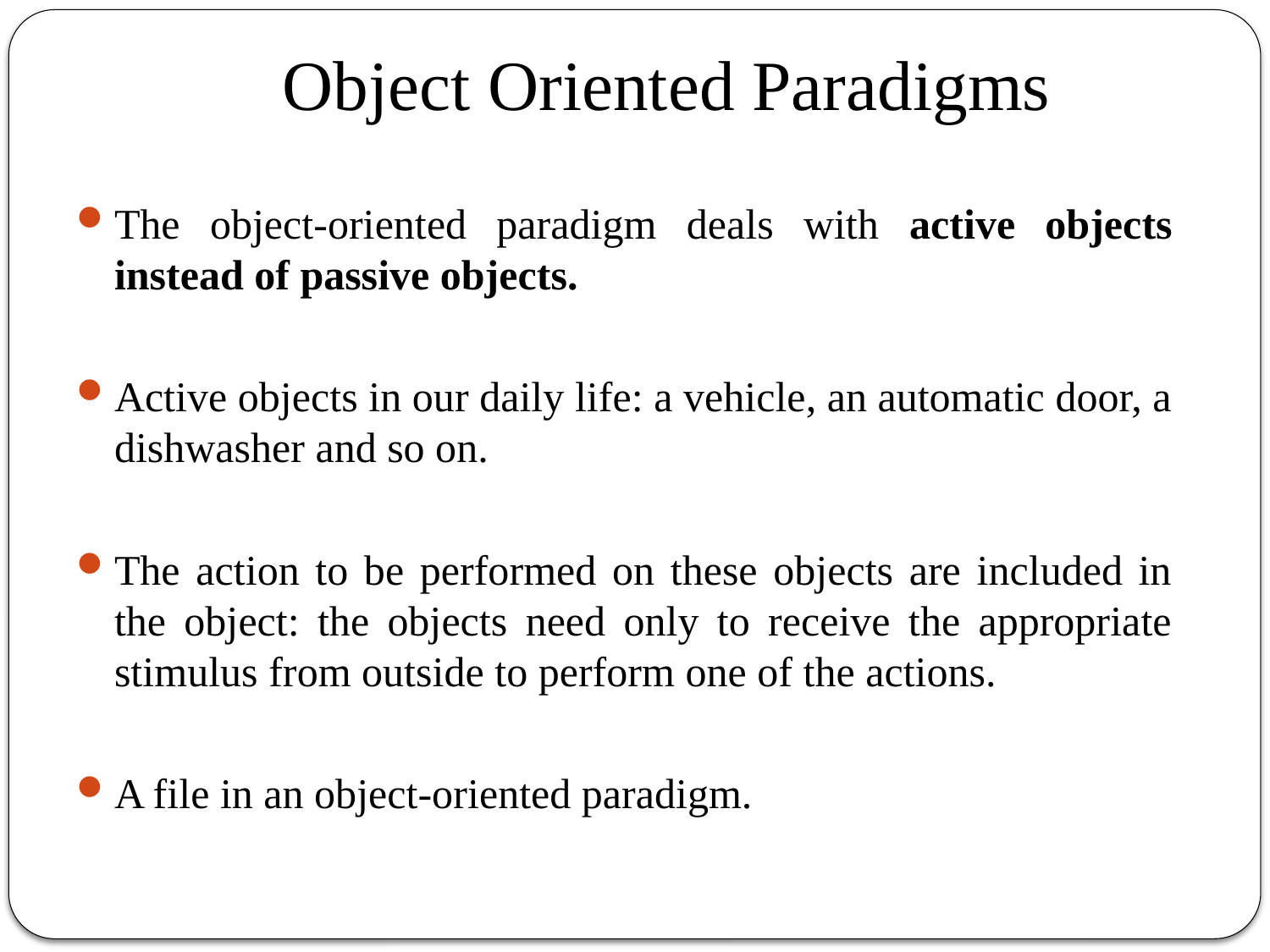

# Object Oriented Paradigms
The object-oriented paradigm deals with active objects instead of passive objects.

Active objects in our daily life: a vehicle, an automatic door, a dishwasher and so on.

The action to be performed on these objects are included in the object: the objects need only to receive the appropriate stimulus from outside to perform one of the actions.

A file in an object-oriented paradigm.